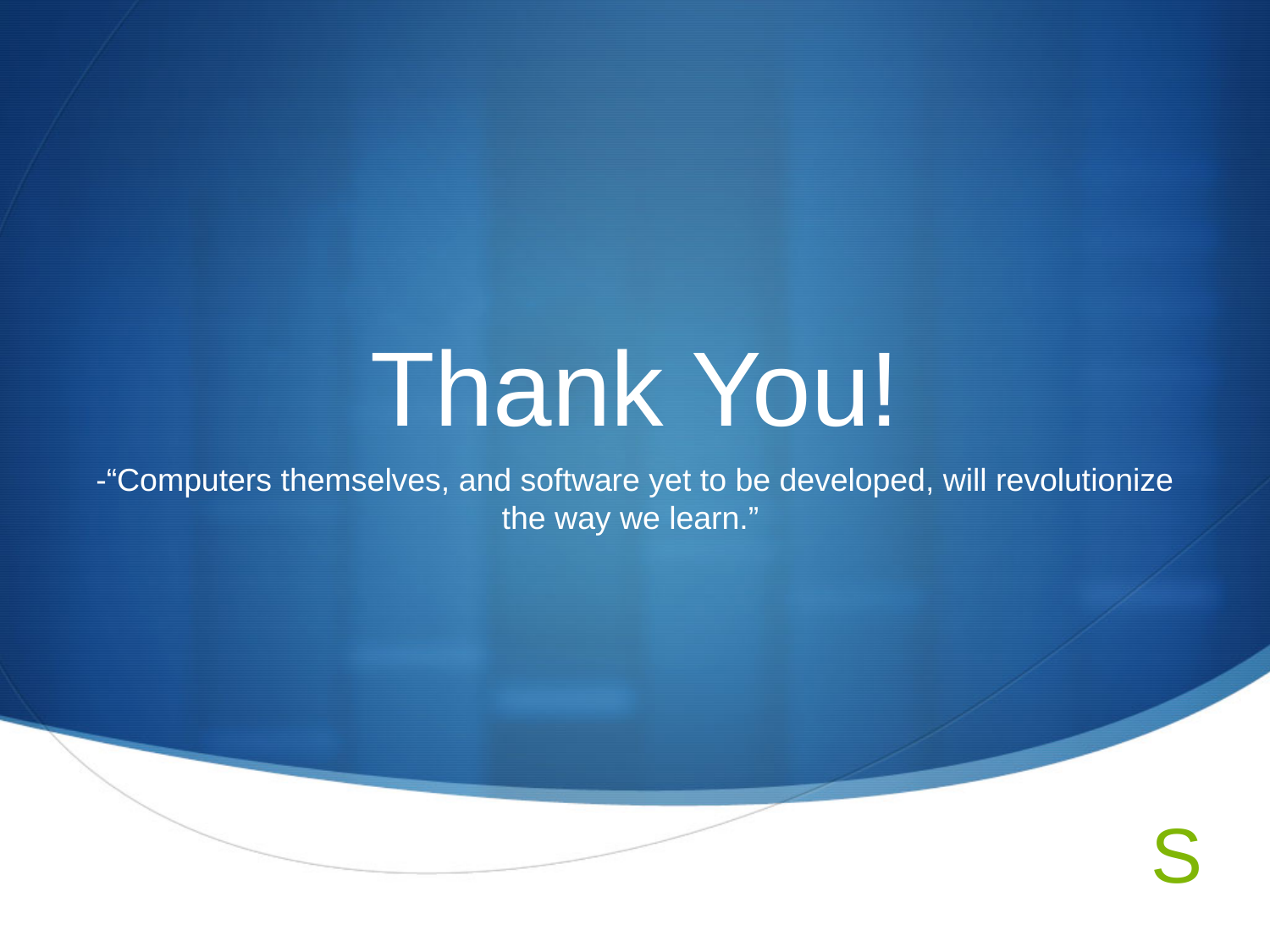

# Thank You!
-“Computers themselves, and software yet to be developed, will revolutionize the way we learn.”